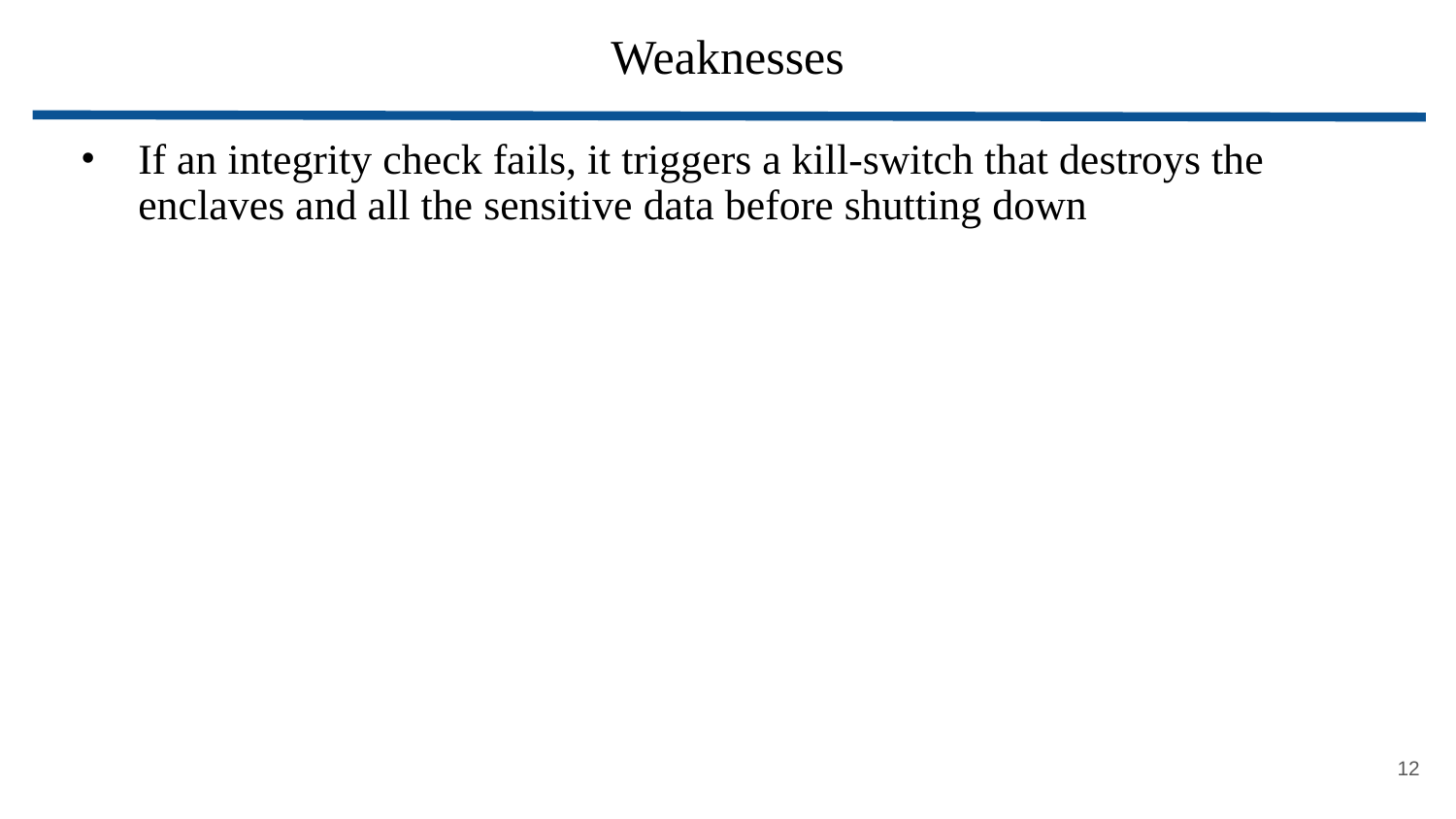

# Weaknesses
If an integrity check fails, it triggers a kill-switch that destroys the enclaves and all the sensitive data before shutting down

12